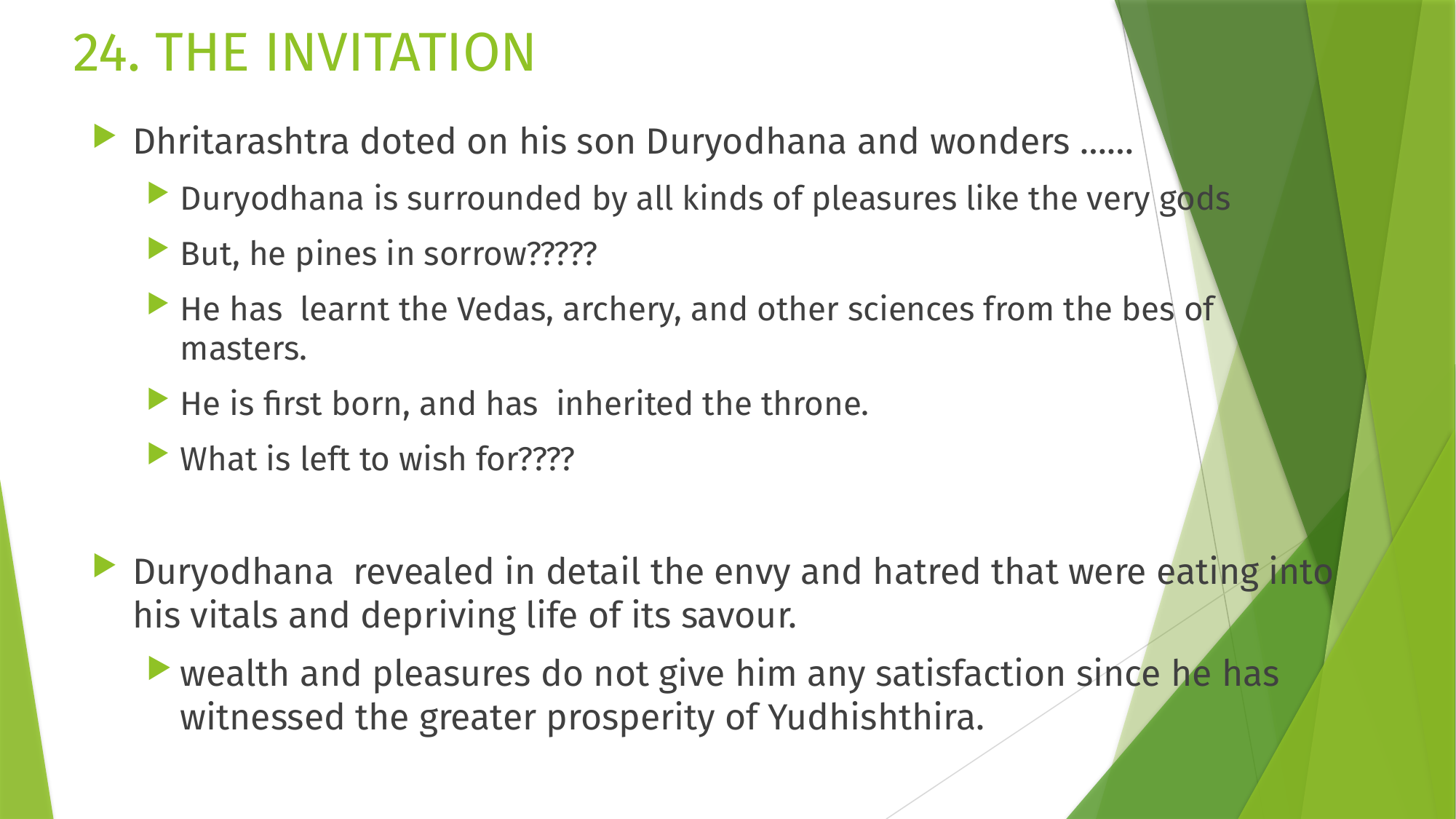

# 24. THE INVITATION
Dhritarashtra doted on his son Duryodhana and wonders ……
Duryodhana is surrounded by all kinds of pleasures like the very gods
But, he pines in sorrow?????
He has  learnt the Vedas, archery, and other sciences from the bes of masters.
He is first born, and has  inherited the throne.
What is left to wish for????

Duryodhana  revealed in detail the envy and hatred that were eating into his vitals and depriving life of its savour.
wealth and pleasures do not give him any satisfaction since he has witnessed the greater prosperity of Yudhishthira.